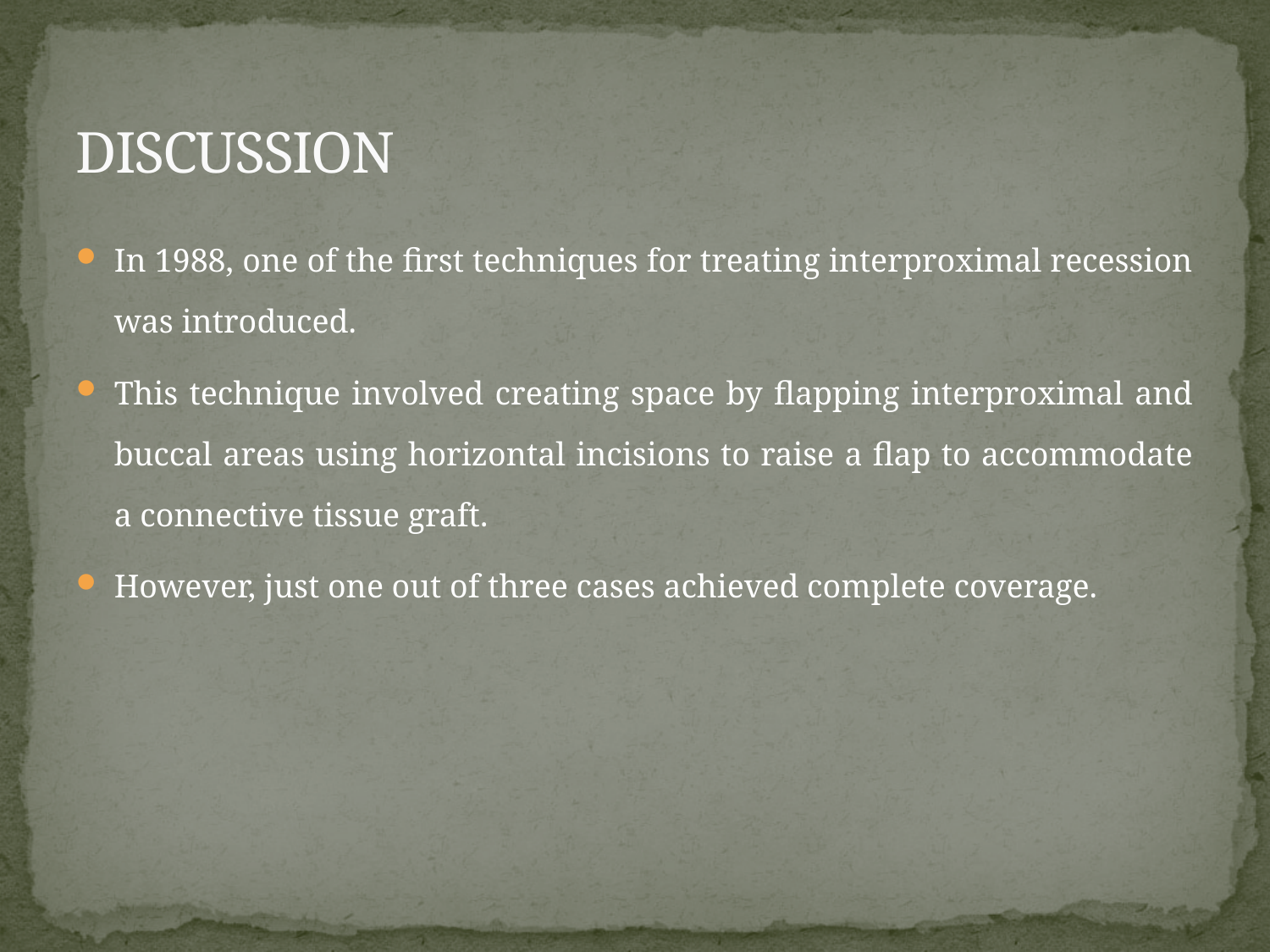

# DISCUSSION
In 1988, one of the first techniques for treating interproximal recession was introduced.
This technique involved creating space by flapping interproximal and buccal areas using horizontal incisions to raise a flap to accommodate a connective tissue graft.
However, just one out of three cases achieved complete coverage.